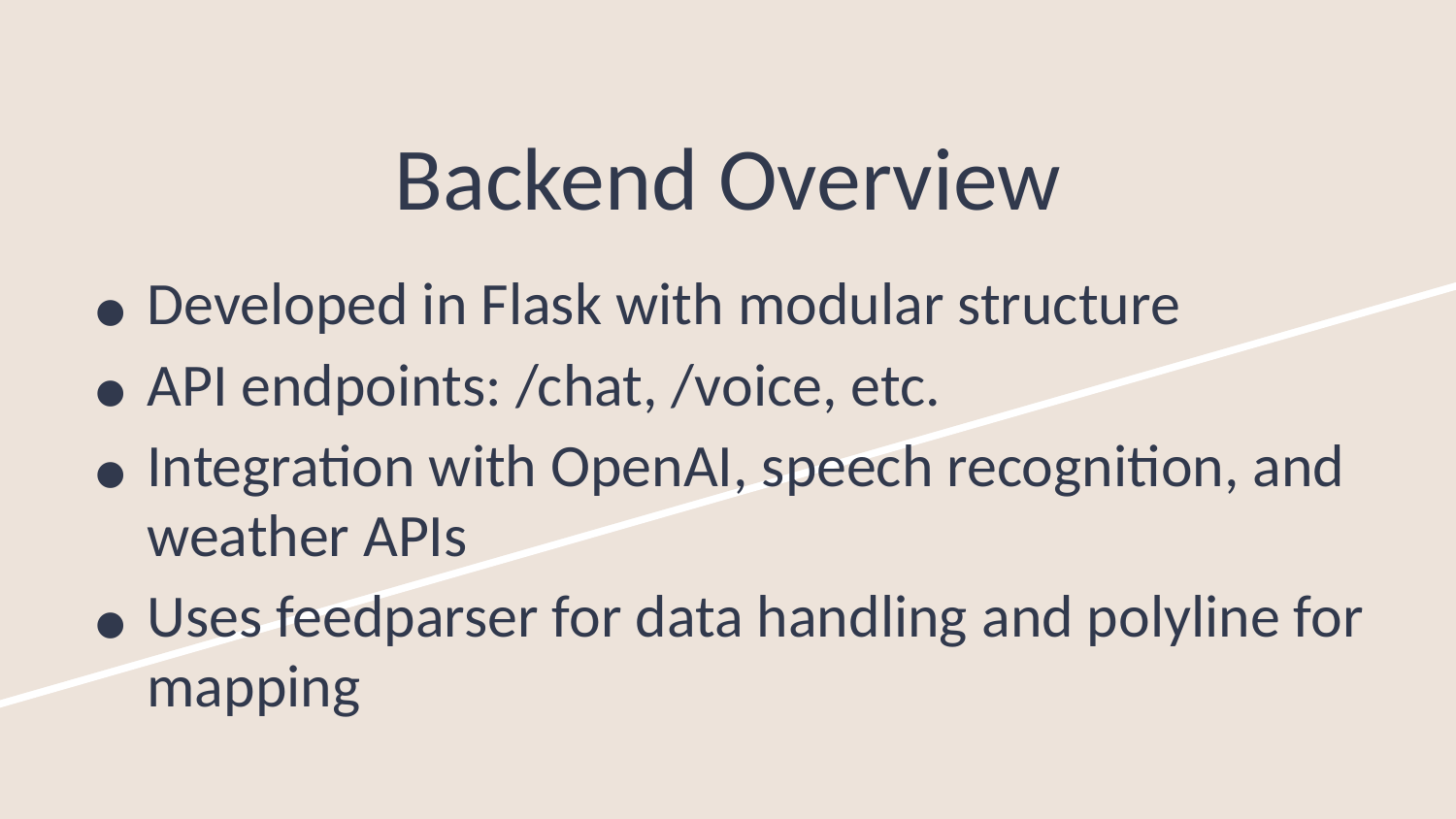

# Backend Overview

Developed in Flask with modular structure
API endpoints: /chat, /voice, etc.
Integration with OpenAI, speech recognition, and weather APIs
Uses feedparser for data handling and polyline for mapping